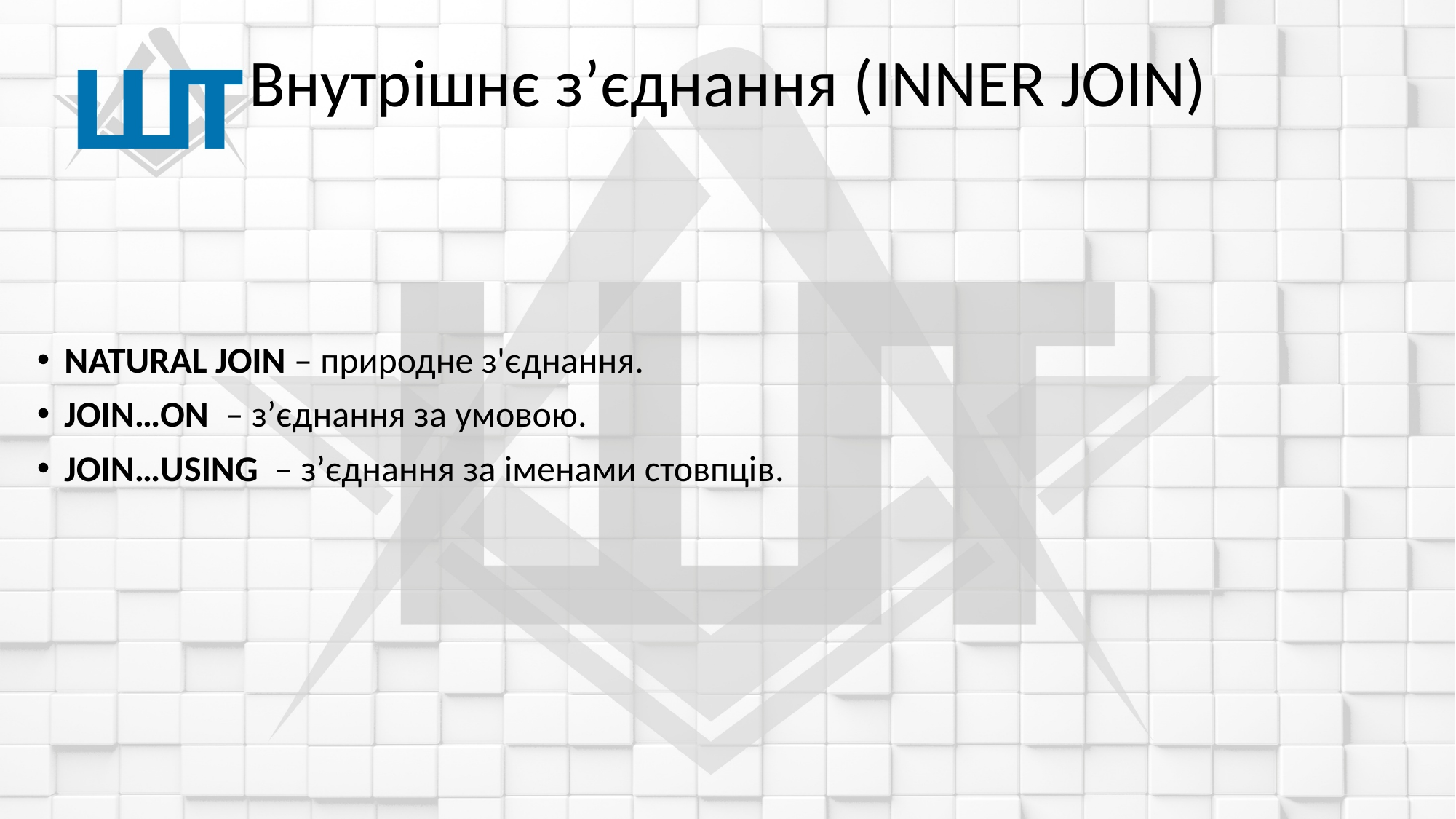

# Внутрішнє з’єднання (INNER JOIN)
NATURAL JOIN – природне з'єднання.
JOIN…ON  – з’єднання за умовою.
JOIN…USING  – з’єднання за іменами стовпців.